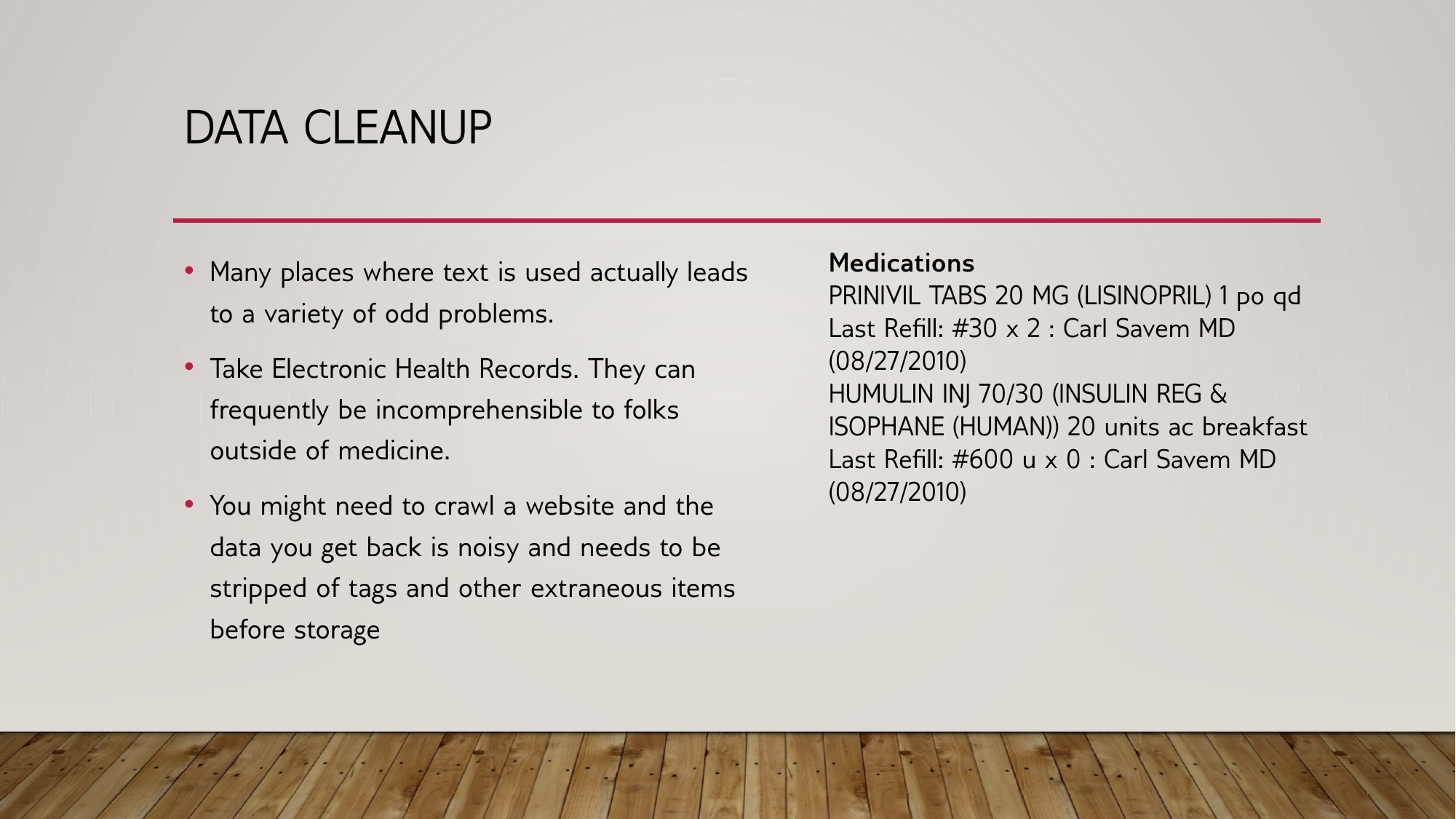

# Data cleanup
Medications
PRINIVIL TABS 20 MG (LISINOPRIL) 1 po qd
Last Refill: #30 x 2 : Carl Savem MD (08/27/2010)
HUMULIN INJ 70/30 (INSULIN REG & ISOPHANE (HUMAN)) 20 units ac breakfast
Last Refill: #600 u x 0 : Carl Savem MD (08/27/2010)

Many places where text is used actually leads to a variety of odd problems.
Take Electronic Health Records. They can frequently be incomprehensible to folks outside of medicine.
You might need to crawl a website and the data you get back is noisy and needs to be stripped of tags and other extraneous items before storage